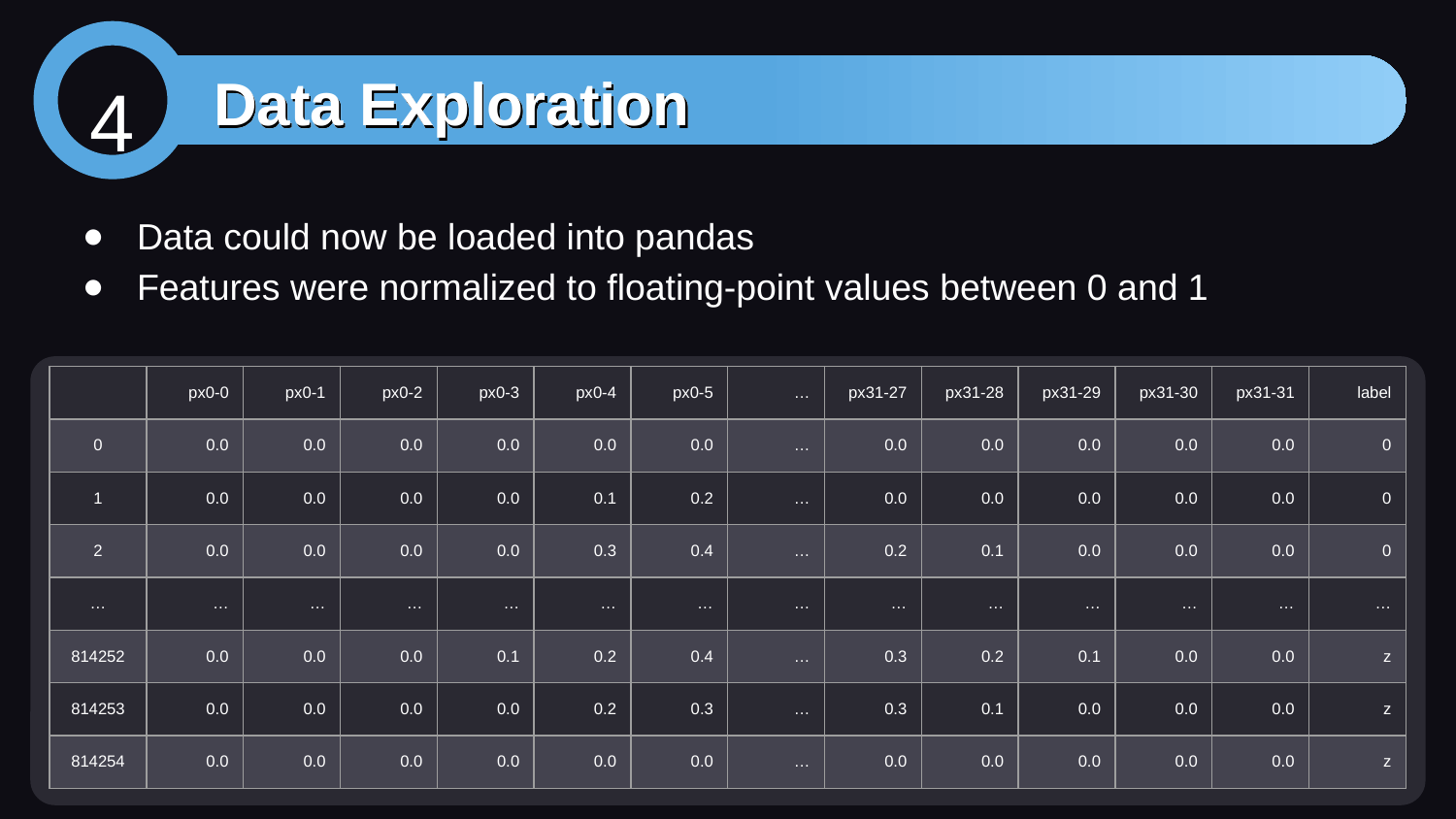

# Data Exploration
4
Data could now be loaded into pandas
Features were normalized to floating-point values between 0 and 1

|  | px0-0 | px0-1 | px0-2 | px0-3 | px0-4 | px0-5 | … | px31-27 | px31-28 | px31-29 | px31-30 | px31-31 | label |
| --- | --- | --- | --- | --- | --- | --- | --- | --- | --- | --- | --- | --- | --- |
| 0 | 0.0 | 0.0 | 0.0 | 0.0 | 0.0 | 0.0 | … | 0.0 | 0.0 | 0.0 | 0.0 | 0.0 | 0 |
| 1 | 0.0 | 0.0 | 0.0 | 0.0 | 0.1 | 0.2 | … | 0.0 | 0.0 | 0.0 | 0.0 | 0.0 | 0 |
| 2 | 0.0 | 0.0 | 0.0 | 0.0 | 0.3 | 0.4 | … | 0.2 | 0.1 | 0.0 | 0.0 | 0.0 | 0 |
| … | … | … | … | … | … | … | … | … | … | … | … | … | … |
| 814252 | 0.0 | 0.0 | 0.0 | 0.1 | 0.2 | 0.4 | … | 0.3 | 0.2 | 0.1 | 0.0 | 0.0 | z |
| 814253 | 0.0 | 0.0 | 0.0 | 0.0 | 0.2 | 0.3 | … | 0.3 | 0.1 | 0.0 | 0.0 | 0.0 | z |
| 814254 | 0.0 | 0.0 | 0.0 | 0.0 | 0.0 | 0.0 | … | 0.0 | 0.0 | 0.0 | 0.0 | 0.0 | z |